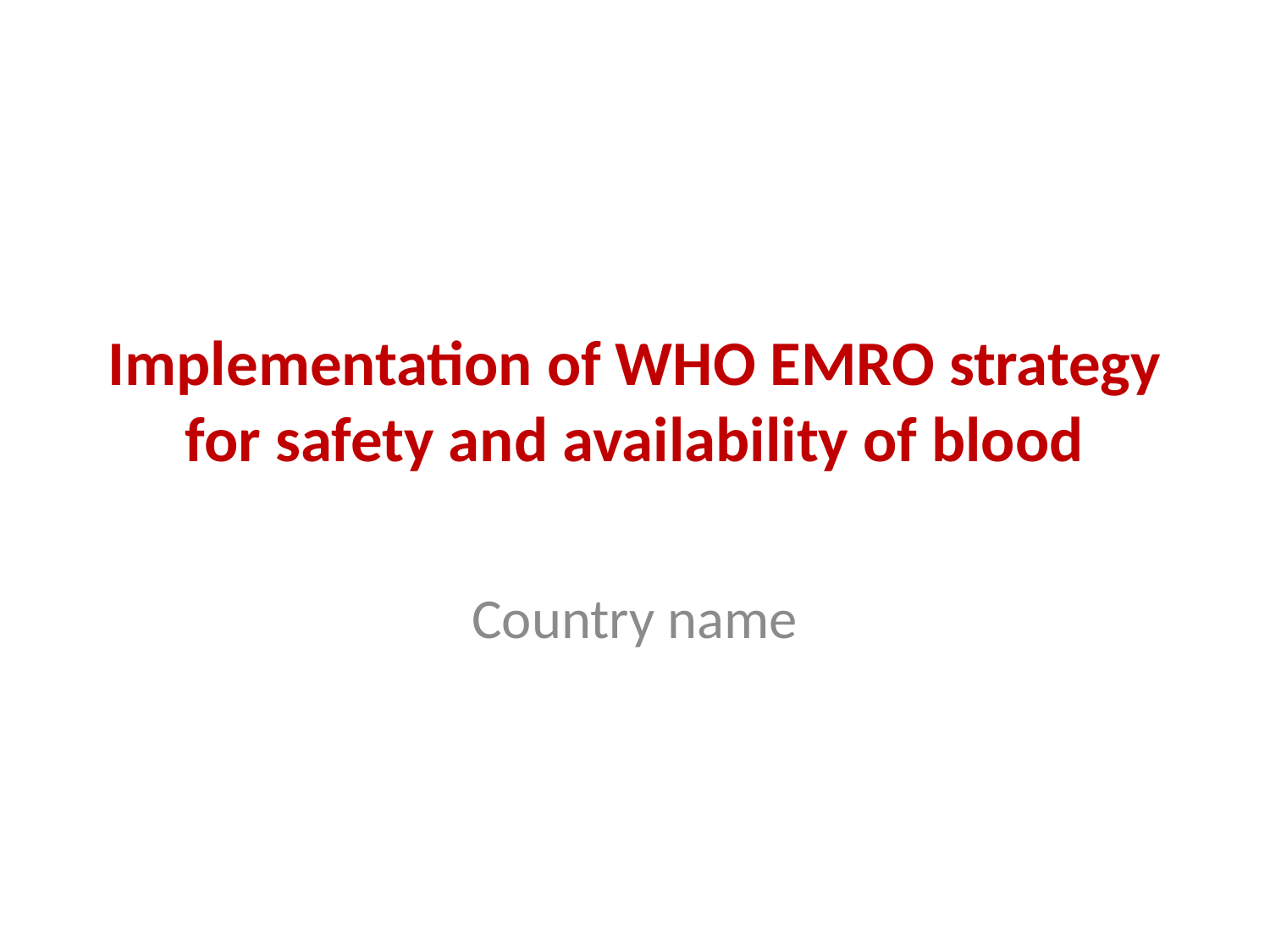

# Implementation of WHO EMRO strategy for safety and availability of blood
Country name